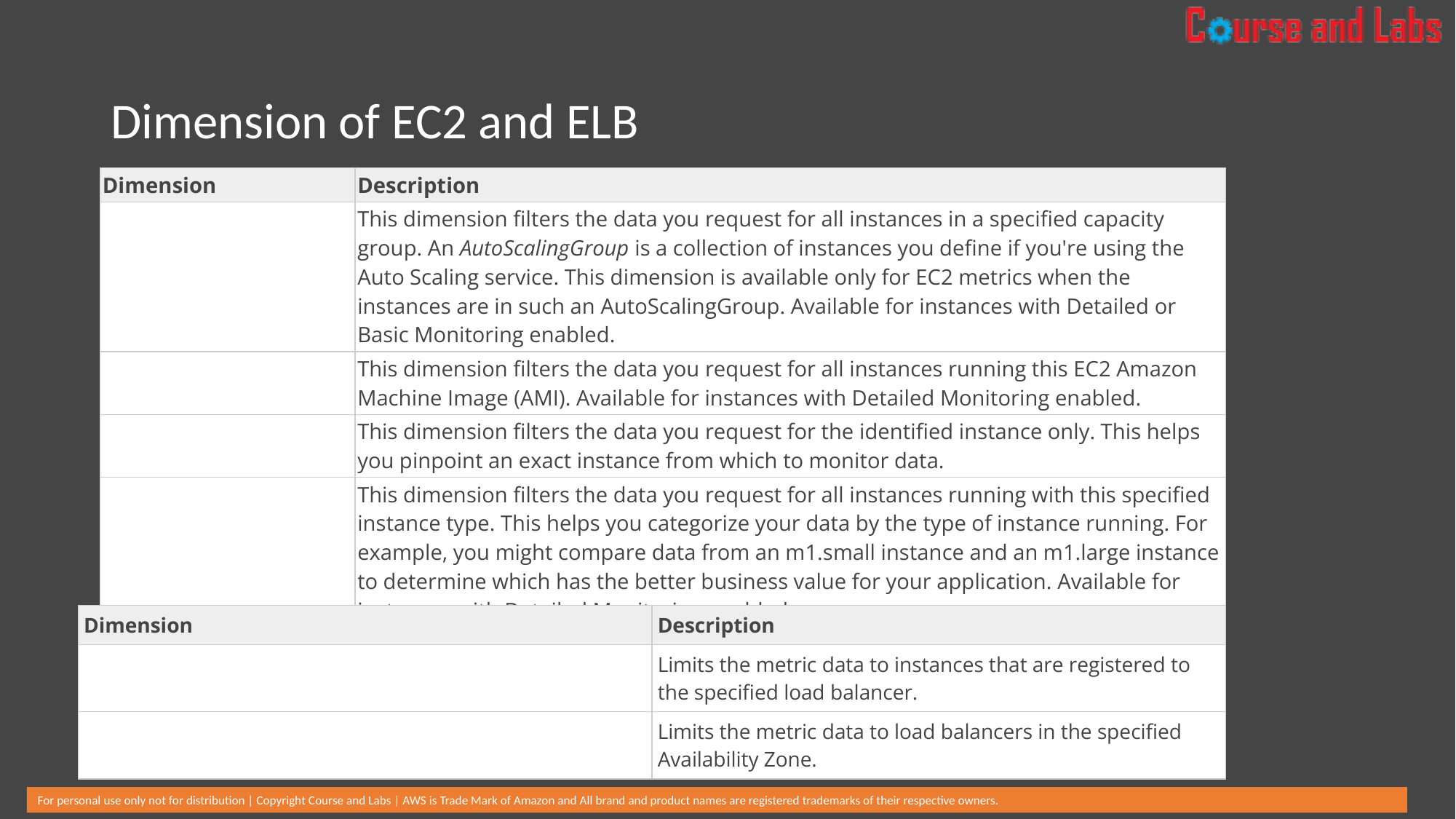

# Dimension of EC2 and ELB
| Dimension | Description |
| --- | --- |
| AutoScalingGroupName | This dimension filters the data you request for all instances in a specified capacity group. An AutoScalingGroup is a collection of instances you define if you're using the Auto Scaling service. This dimension is available only for EC2 metrics when the instances are in such an AutoScalingGroup. Available for instances with Detailed or Basic Monitoring enabled. |
| ImageId | This dimension filters the data you request for all instances running this EC2 Amazon Machine Image (AMI). Available for instances with Detailed Monitoring enabled. |
| InstanceId | This dimension filters the data you request for the identified instance only. This helps you pinpoint an exact instance from which to monitor data. |
| InstanceType | This dimension filters the data you request for all instances running with this specified instance type. This helps you categorize your data by the type of instance running. For example, you might compare data from an m1.small instance and an m1.large instance to determine which has the better business value for your application. Available for instances with Detailed Monitoring enabled. |
| Dimension | Description |
| --- | --- |
| LoadBalancerName | Limits the metric data to instances that are registered to the specified load balancer. |
| AvailabilityZone | Limits the metric data to load balancers in the specified Availability Zone. |